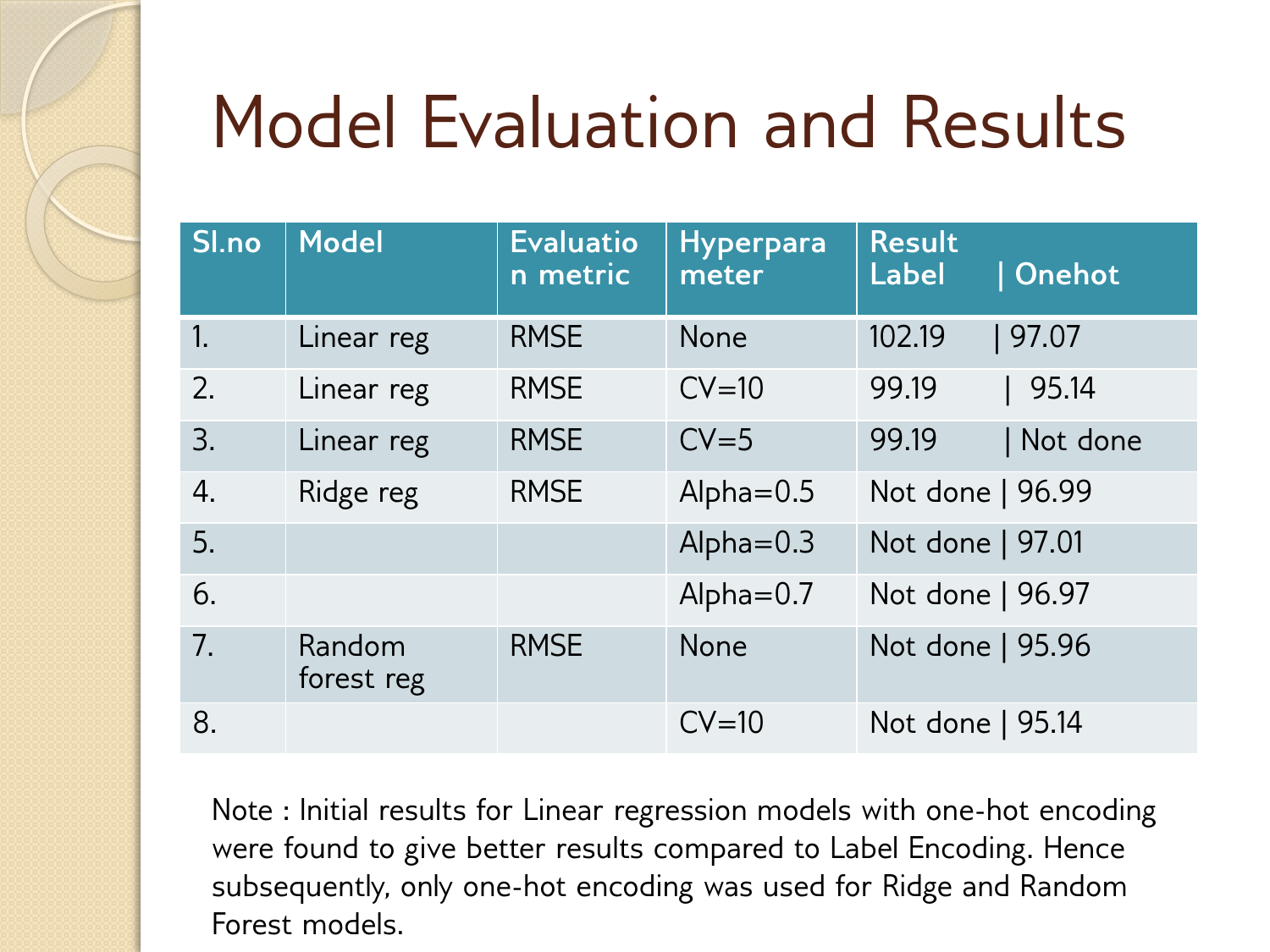

# Model Evaluation and Results
| Sl.no | Model | Evaluation metric | Hyperparameter | Result Label | Onehot |
| --- | --- | --- | --- | --- |
| 1. | Linear reg | RMSE | None | 102.19 | 97.07 |
| 2. | Linear reg | RMSE | CV=10 | 99.19 | 95.14 |
| 3. | Linear reg | RMSE | CV=5 | 99.19 | Not done |
| 4. | Ridge reg | RMSE | Alpha=0.5 | Not done | 96.99 |
| 5. |  |  | Alpha=0.3 | Not done | 97.01 |
| 6. |  |  | Alpha=0.7 | Not done | 96.97 |
| 7. | Random forest reg | RMSE | None | Not done | 95.96 |
| 8. |  |  | CV=10 | Not done | 95.14 |
Note : Initial results for Linear regression models with one-hot encoding were found to give better results compared to Label Encoding. Hence subsequently, only one-hot encoding was used for Ridge and Random Forest models.